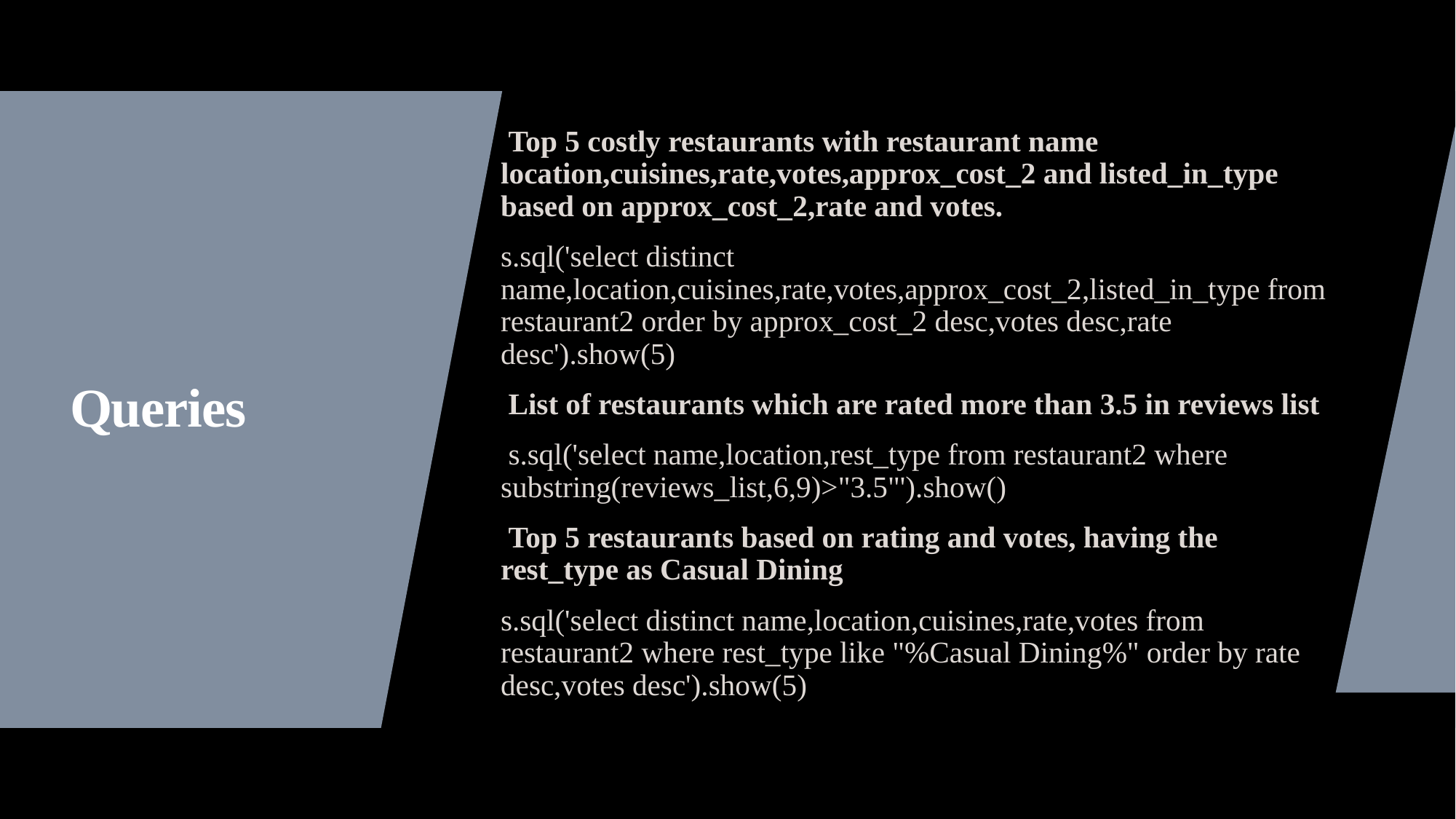

Top 5 costly restaurants with restaurant name location,cuisines,rate,votes,approx_cost_2 and listed_in_type based on approx_cost_2,rate and votes.
s.sql('select distinct name,location,cuisines,rate,votes,approx_cost_2,listed_in_type from restaurant2 order by approx_cost_2 desc,votes desc,rate desc').show(5)
 List of restaurants which are rated more than 3.5 in reviews list
 s.sql('select name,location,rest_type from restaurant2 where substring(reviews_list,6,9)>"3.5"').show()
 Top 5 restaurants based on rating and votes, having the rest_type as Casual Dining
s.sql('select distinct name,location,cuisines,rate,votes from restaurant2 where rest_type like "%Casual Dining%" order by rate desc,votes desc').show(5)

# Queries